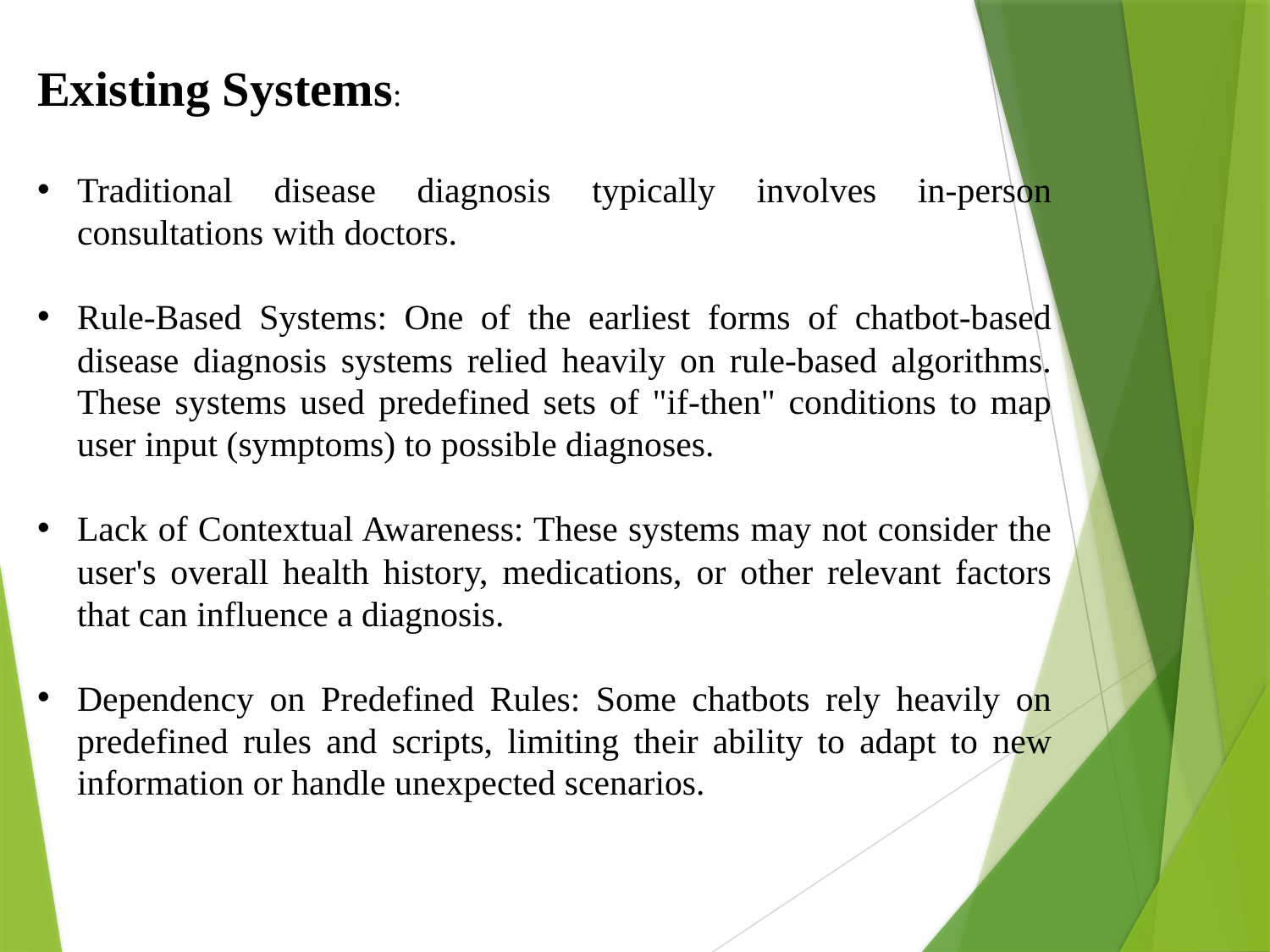

Existing Systems:

Traditional disease diagnosis typically involves in-person consultations with doctors.

Rule-Based Systems: One of the earliest forms of chatbot-based disease diagnosis systems relied heavily on rule-based algorithms. These systems used predefined sets of "if-then" conditions to map user input (symptoms) to possible diagnoses.

Lack of Contextual Awareness: These systems may not consider the user's overall health history, medications, or other relevant factors that can influence a diagnosis.

Dependency on Predefined Rules: Some chatbots rely heavily on predefined rules and scripts, limiting their ability to adapt to new information or handle unexpected scenarios.